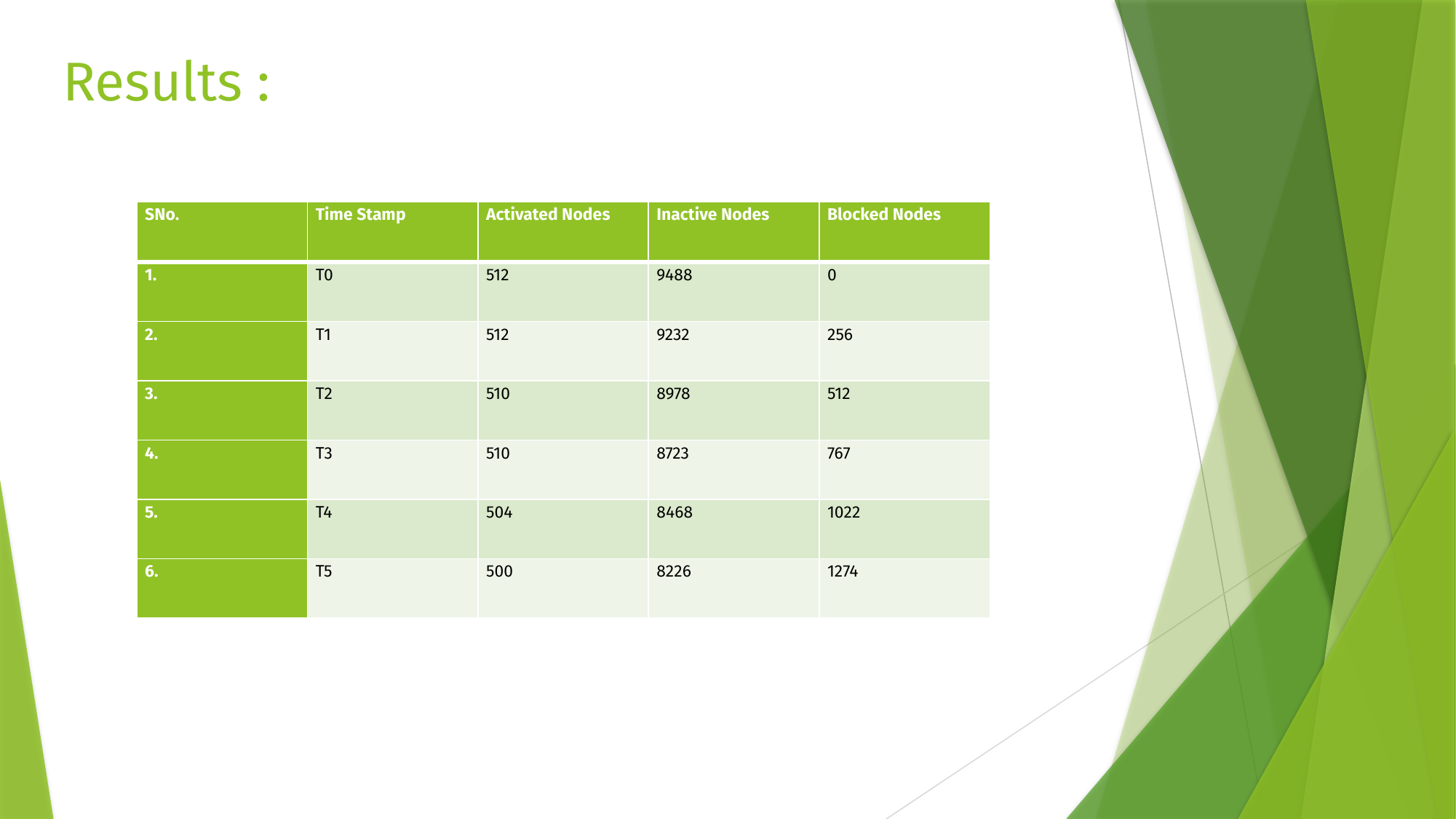

# Results :
| SNo. | Time Stamp | Activated Nodes | Inactive Nodes | Blocked Nodes |
| --- | --- | --- | --- | --- |
| 1. | T0 | 512 | 9488 | 0 |
| 2. | T1 | 512 | 9232 | 256 |
| 3. | T2 | 510 | 8978 | 512 |
| 4. | T3 | 510 | 8723 | 767 |
| 5. | T4 | 504 | 8468 | 1022 |
| 6. | T5 | 500 | 8226 | 1274 |